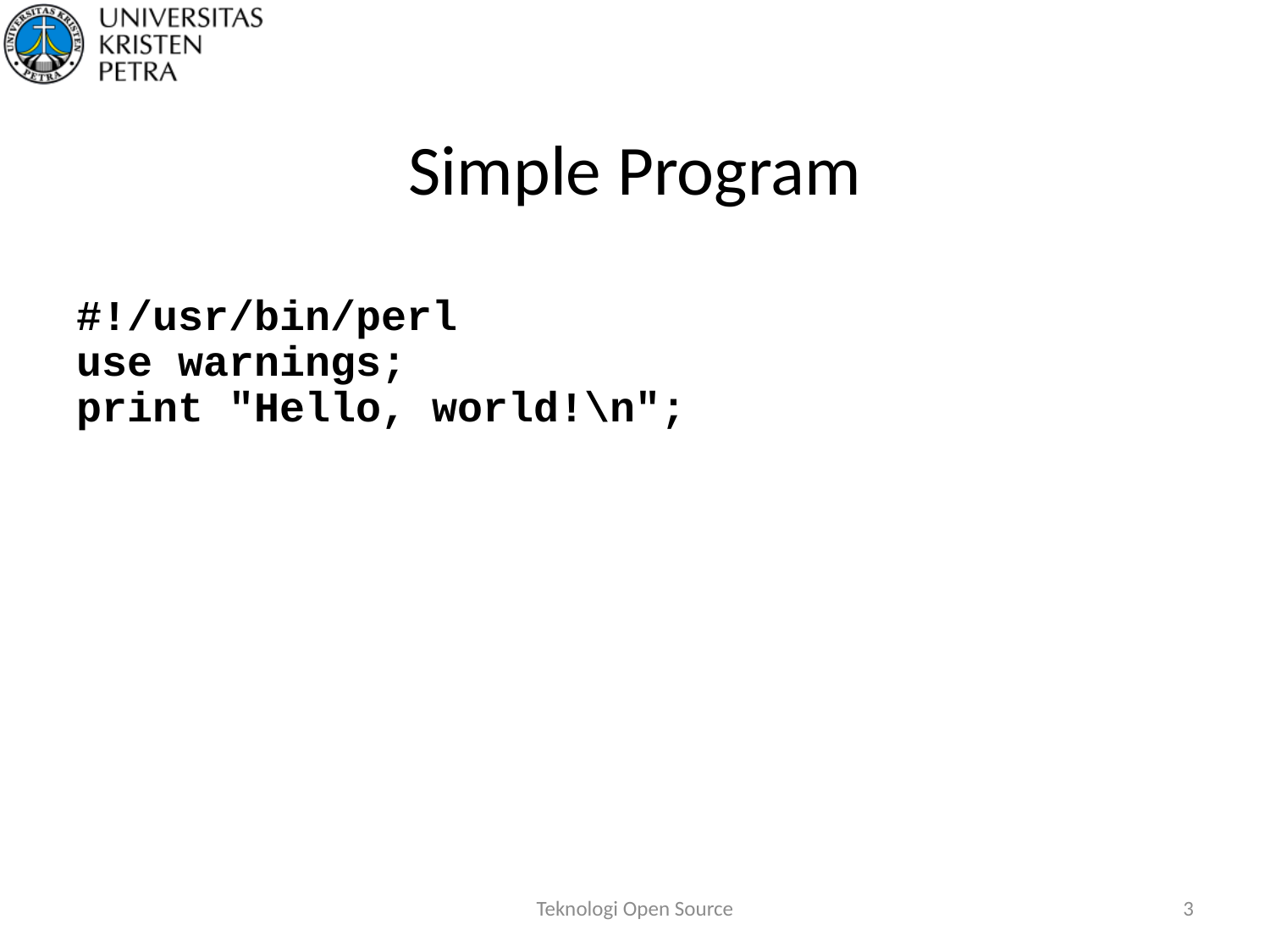

# Simple Program

#!/usr/bin/perl
use warnings;
print "Hello, world!\n";

Teknologi Open Source
3